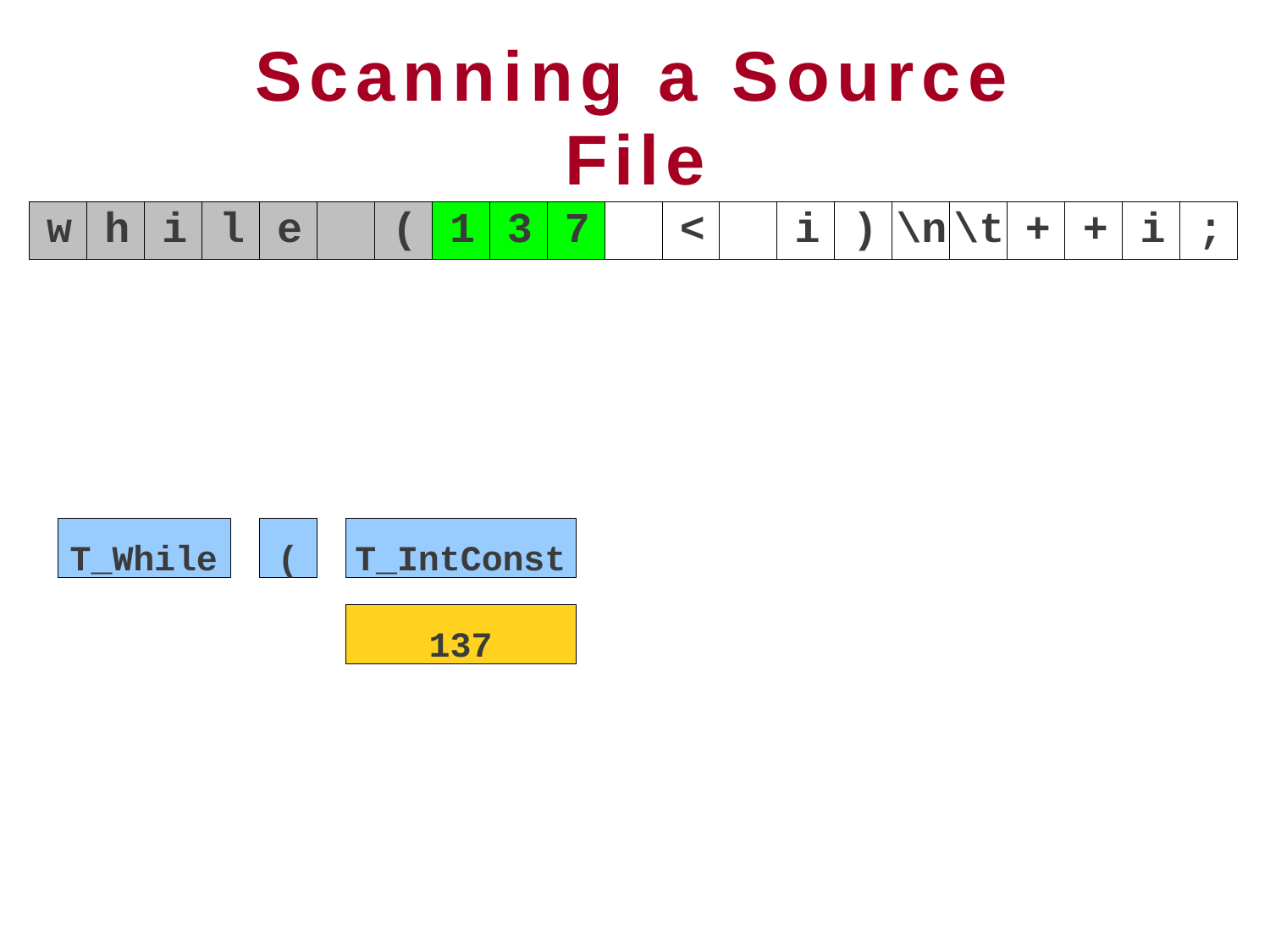

# Scanning a Source File
| w | h | i | l | e |  | ( | 1 | 3 | 7 |  | < |  | i | ) | \n | \t | + | + | i | ; |
| --- | --- | --- | --- | --- | --- | --- | --- | --- | --- | --- | --- | --- | --- | --- | --- | --- | --- | --- | --- | --- |

+
T_While
(
T_IntConst
137